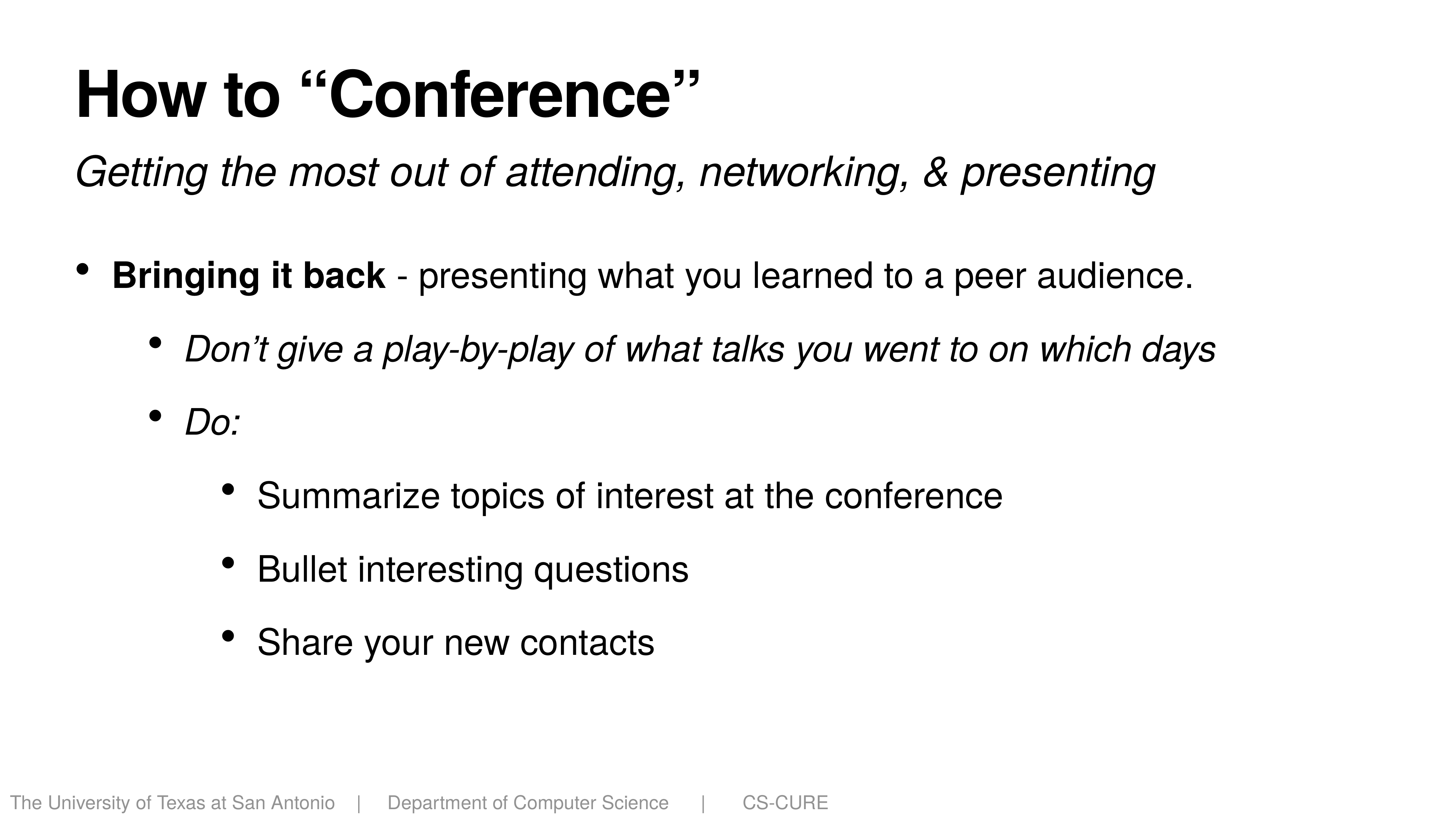

# How to “Conference”
Getting the most out of attending, networking, & presenting
Bringing it back - presenting what you learned to a peer audience.
Don’t give a play-by-play of what talks you went to on which days
Do:
Summarize topics of interest at the conference
Bullet interesting questions
Share your new contacts
27